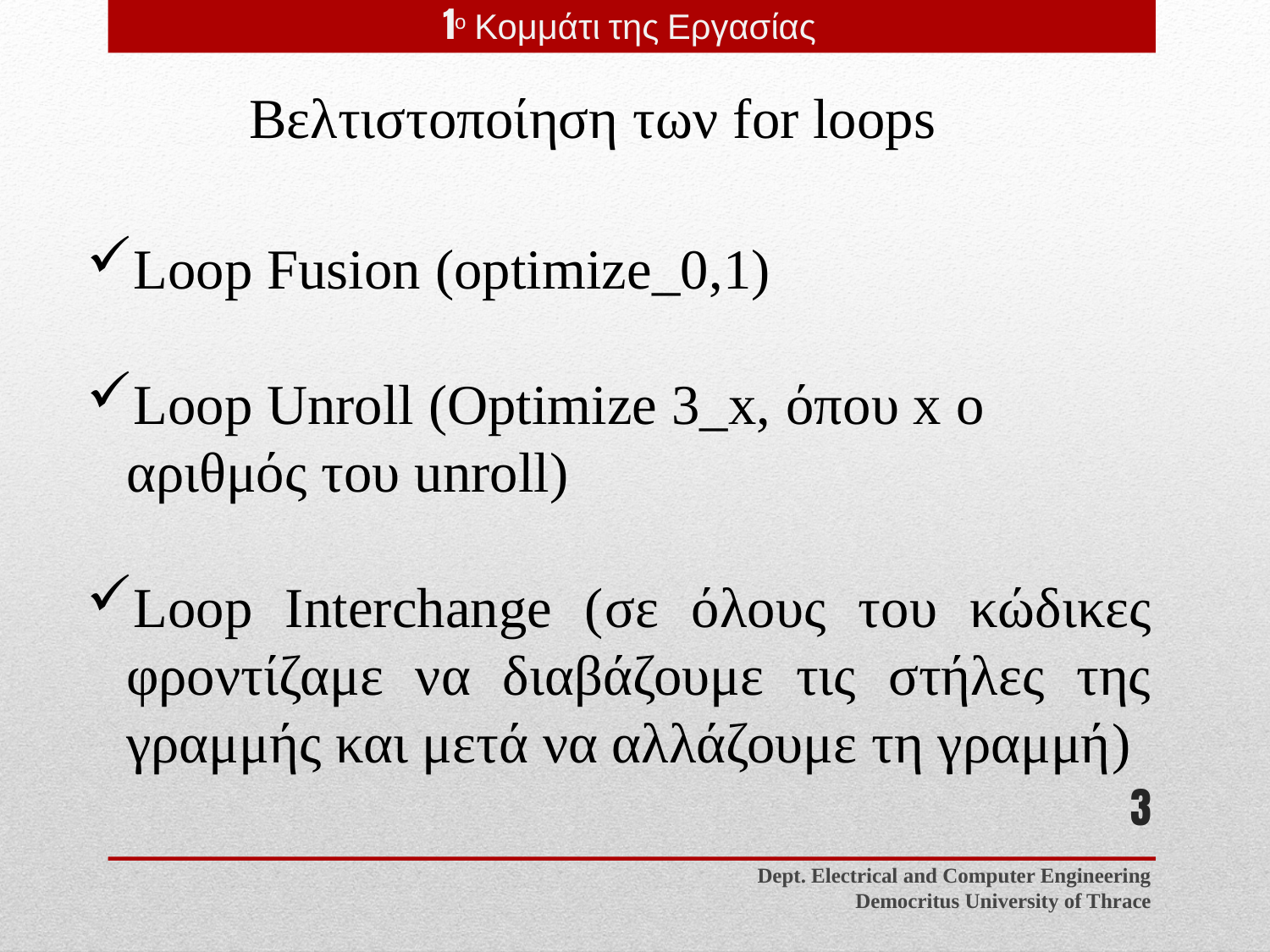

# 1ο Κομμάτι της Εργασίας

Βελτιστοποίηση των for loops

Loop Fusion (optimize_0,1)

Loop Unroll (Optimize 3_x, όπου x ο αριθμός του unroll)

Loop Interchange (σε όλους του κώδικες φροντίζαμε να διαβάζουμε τις στήλες της γραμμής και μετά να αλλάζουμε τη γραμμή)
3
Dept. Electrical and Computer Engineering Democritus University of Thrace